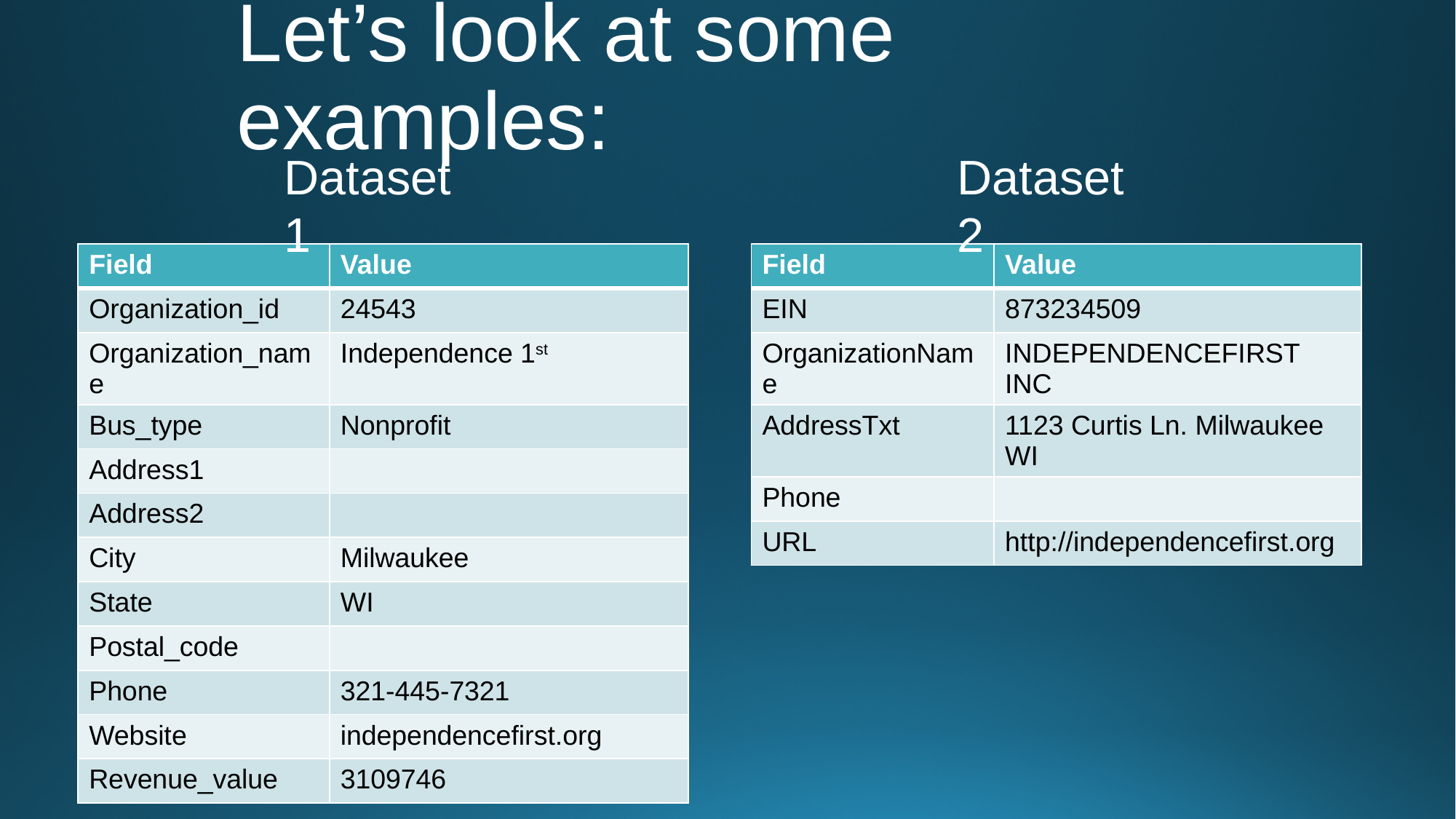

# Let’s look at some examples:
Dataset 1
Dataset 2
| Field | Value |
| --- | --- |
| Organization\_id | 24543 |
| Organization\_name | Independence 1st |
| Bus\_type | Nonprofit |
| Address1 |  |
| Address2 |  |
| City | Milwaukee |
| State | WI |
| Postal\_code |  |
| Phone | 321-445-7321 |
| Website | independencefirst.org |
| Revenue\_value | 3109746 |
| Field | Value |
| --- | --- |
| EIN | 873234509 |
| OrganizationName | INDEPENDENCEFIRST INC |
| AddressTxt | 1123 Curtis Ln. Milwaukee WI |
| Phone |  |
| URL | http://independencefirst.org |